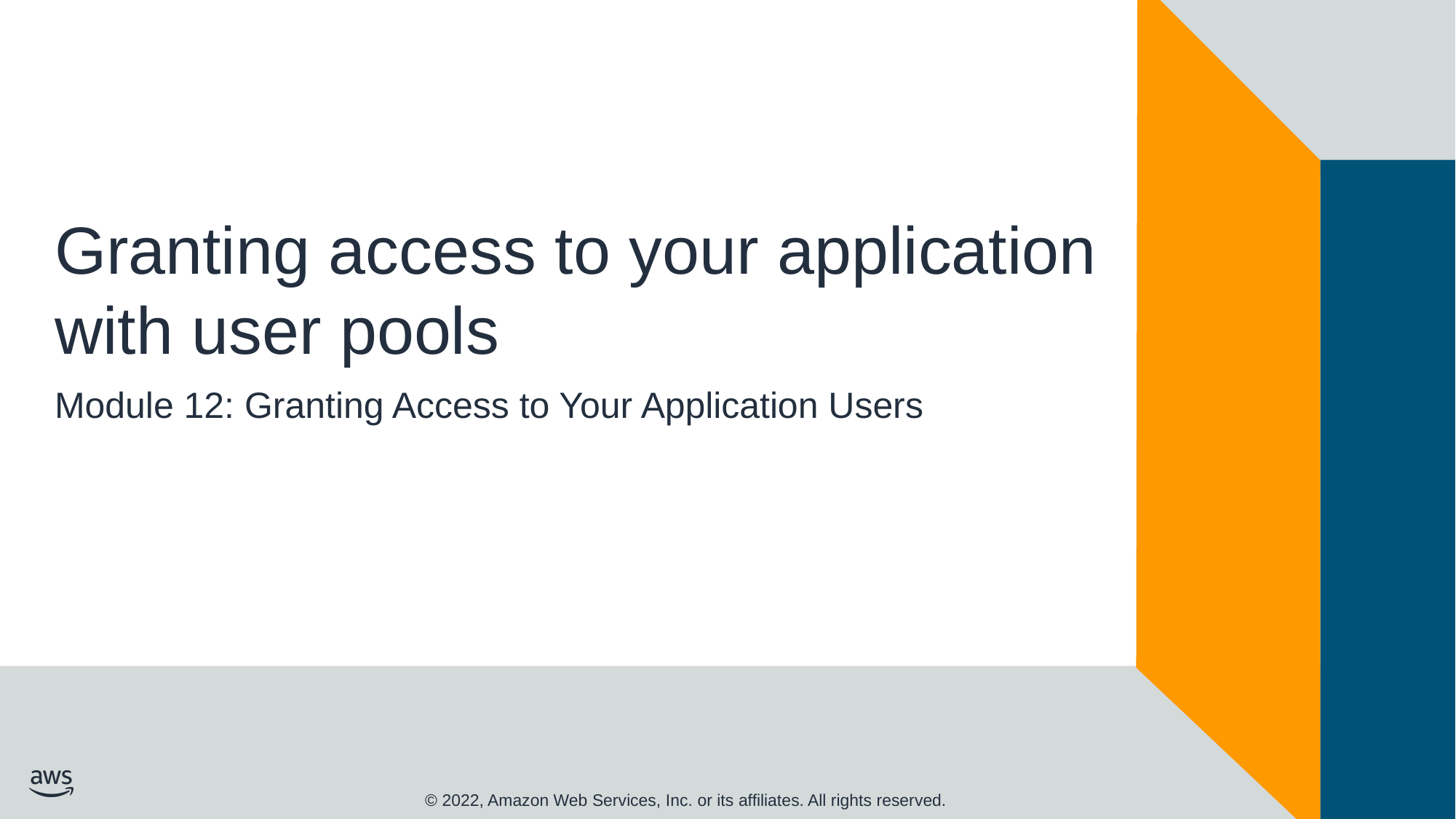

# Granting access to your application with user pools
Module 12: Granting Access to Your Application Users